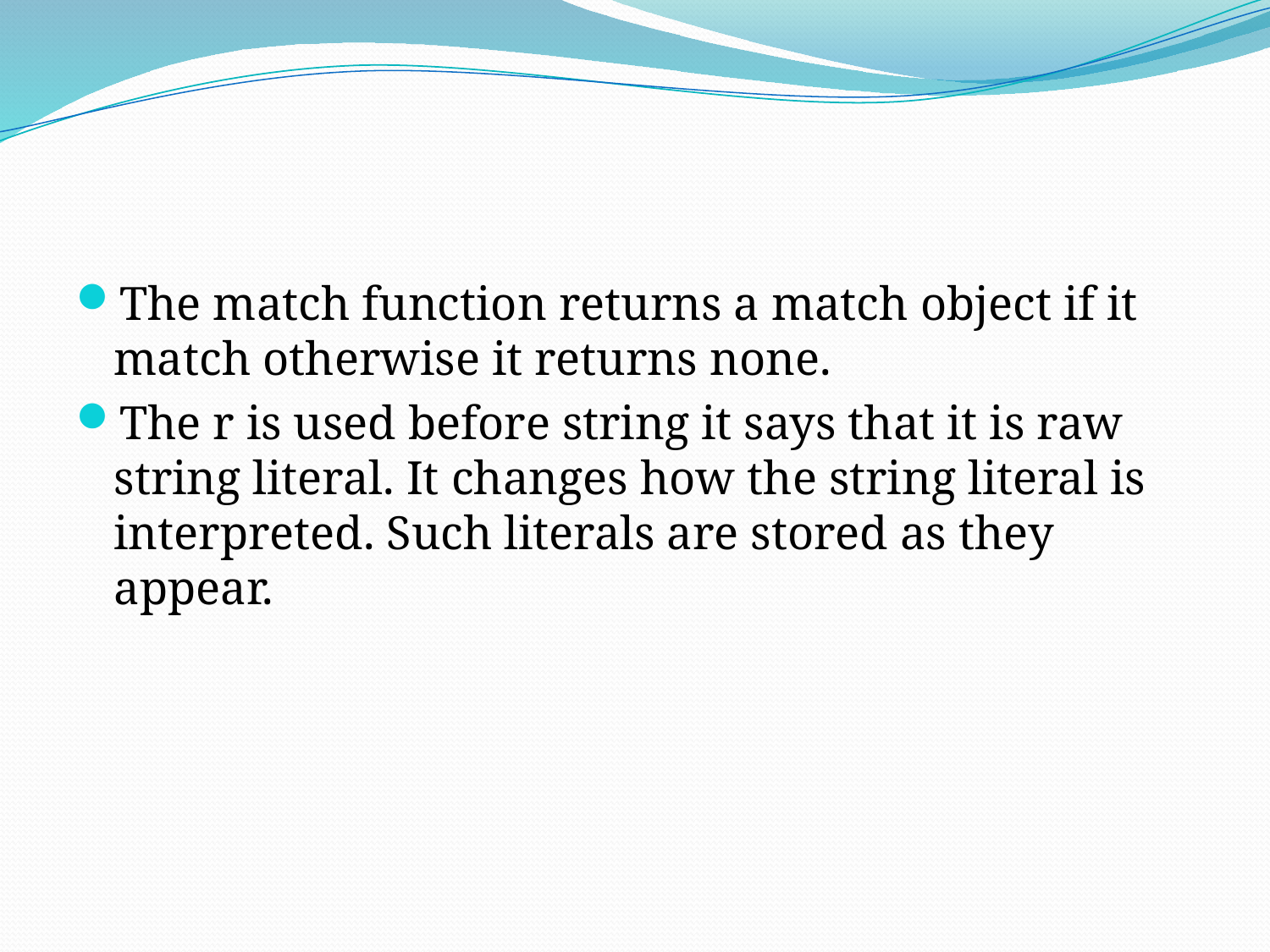

The match function returns a match object if it match otherwise it returns none.
The r is used before string it says that it is raw string literal. It changes how the string literal is interpreted. Such literals are stored as they appear.